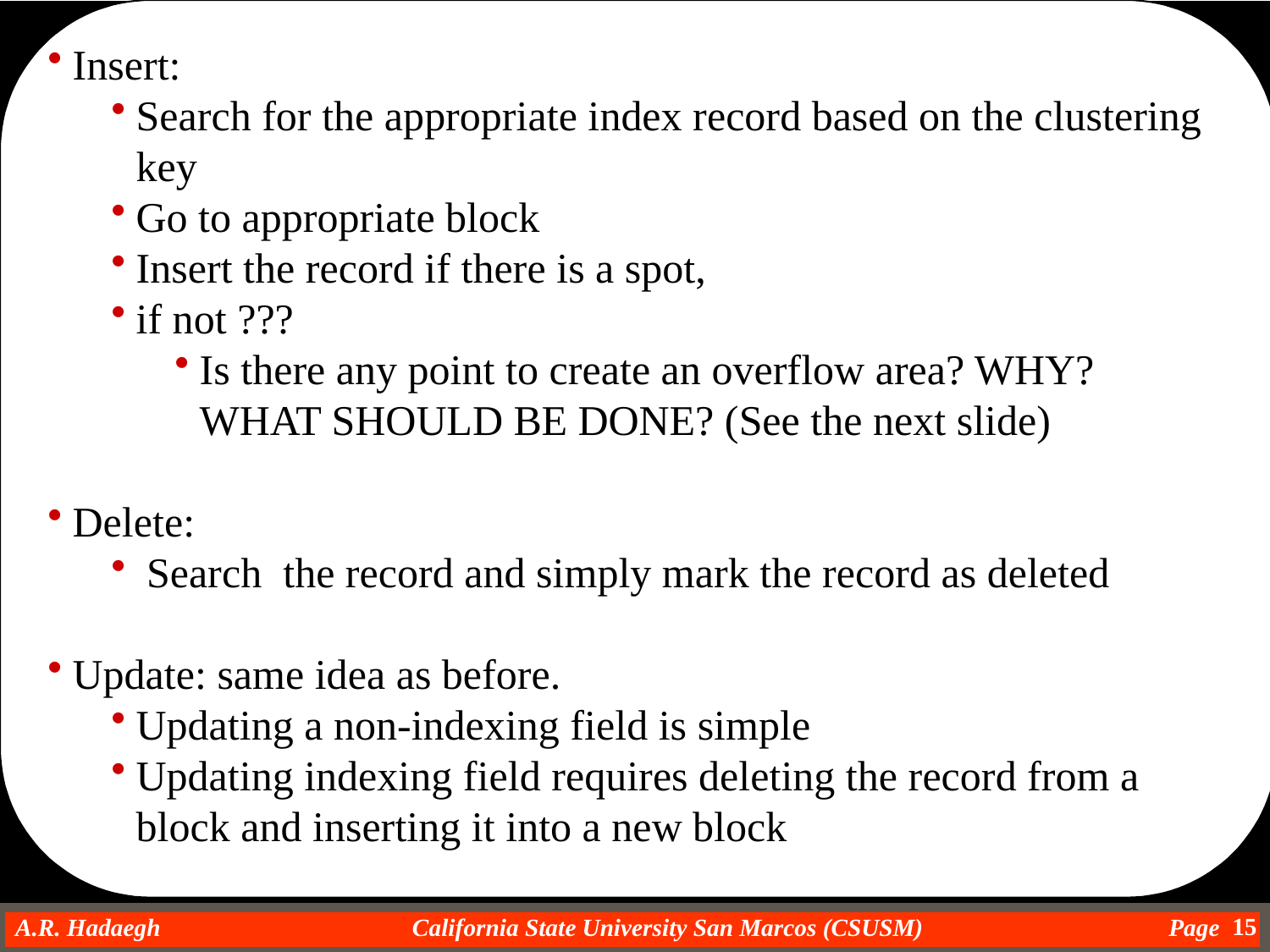

Insert:
Search for the appropriate index record based on the clustering key
Go to appropriate block
Insert the record if there is a spot,
if not ???
Is there any point to create an overflow area? WHY? WHAT SHOULD BE DONE? (See the next slide)

Delete:
 Search  the record and simply mark the record as deleted

Update: same idea as before.
Updating a non-indexing field is simple
Updating indexing field requires deleting the record from a block and inserting it into a new block
15